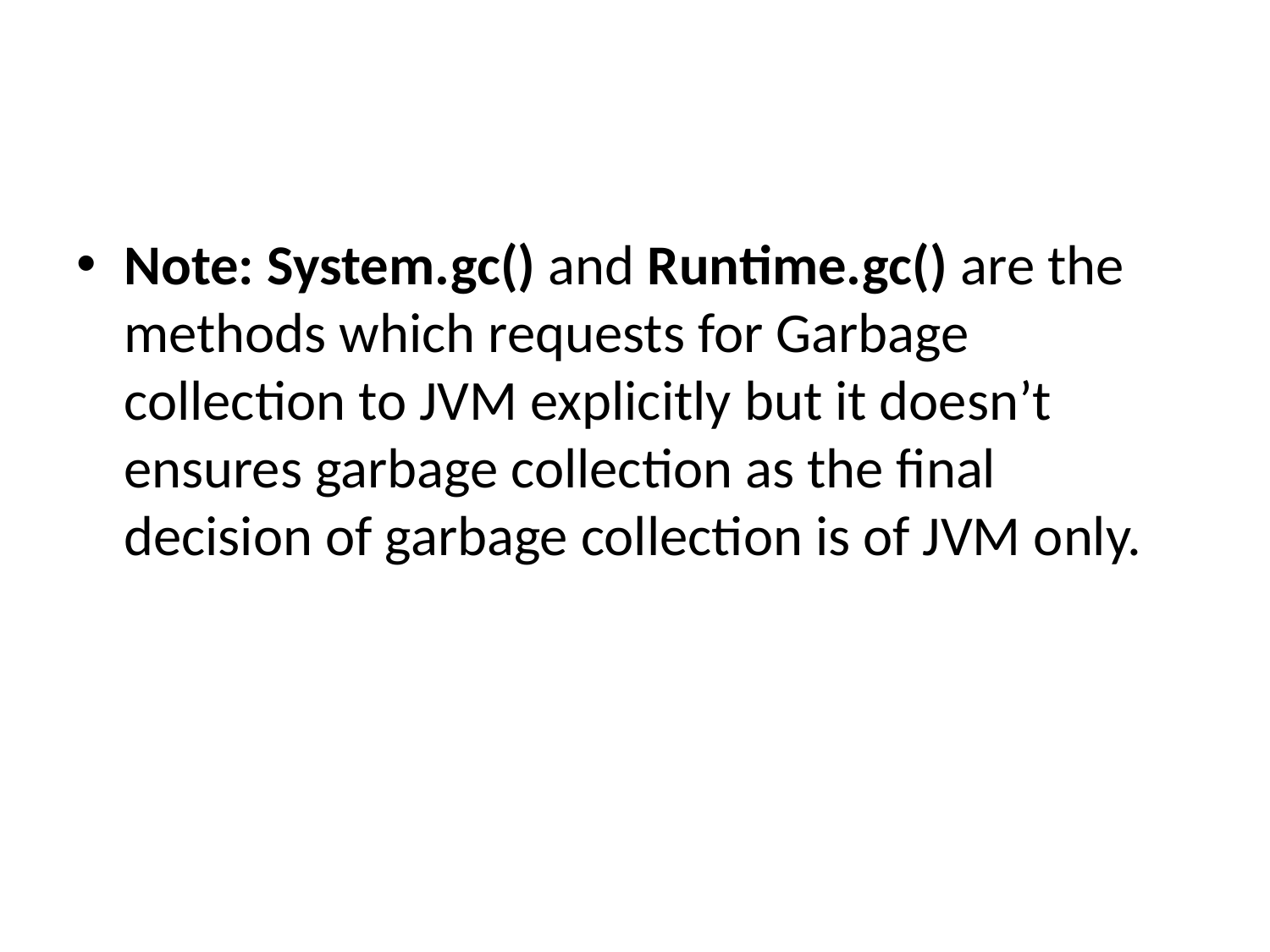

#
Note: System.gc() and Runtime.gc() are the methods which requests for Garbage collection to JVM explicitly but it doesn’t ensures garbage collection as the final decision of garbage collection is of JVM only.